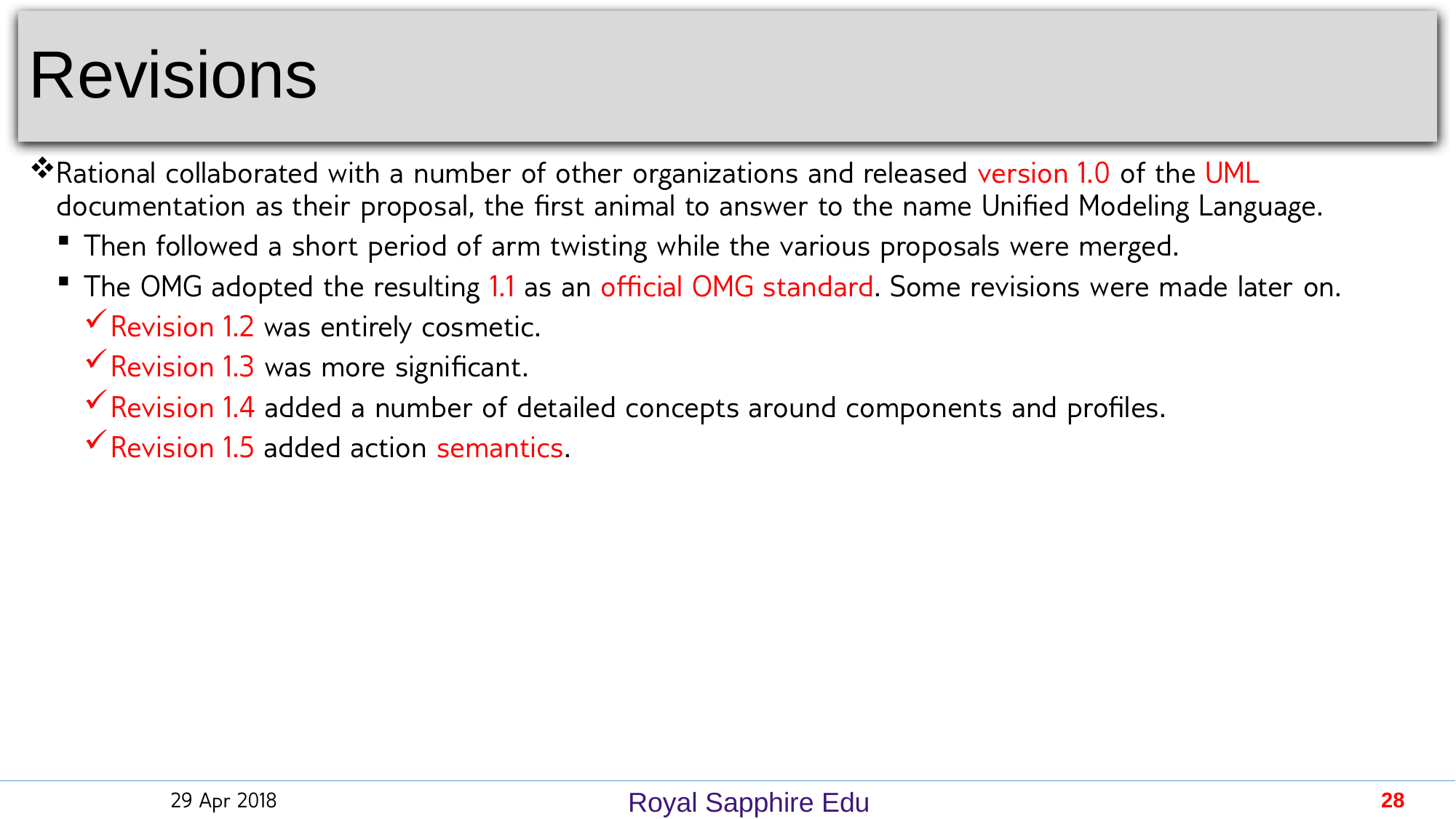

# Revisions
Rational collaborated with a number of other organizations and released version 1.0 of the UML documentation as their proposal, the first animal to answer to the name Unified Modeling Language.
Then followed a short period of arm twisting while the various proposals were merged.
The OMG adopted the resulting 1.1 as an official OMG standard. Some revisions were made later on.
Revision 1.2 was entirely cosmetic.
Revision 1.3 was more significant.
Revision 1.4 added a number of detailed concepts around components and profiles.
Revision 1.5 added action semantics.
29 Apr 2018
28